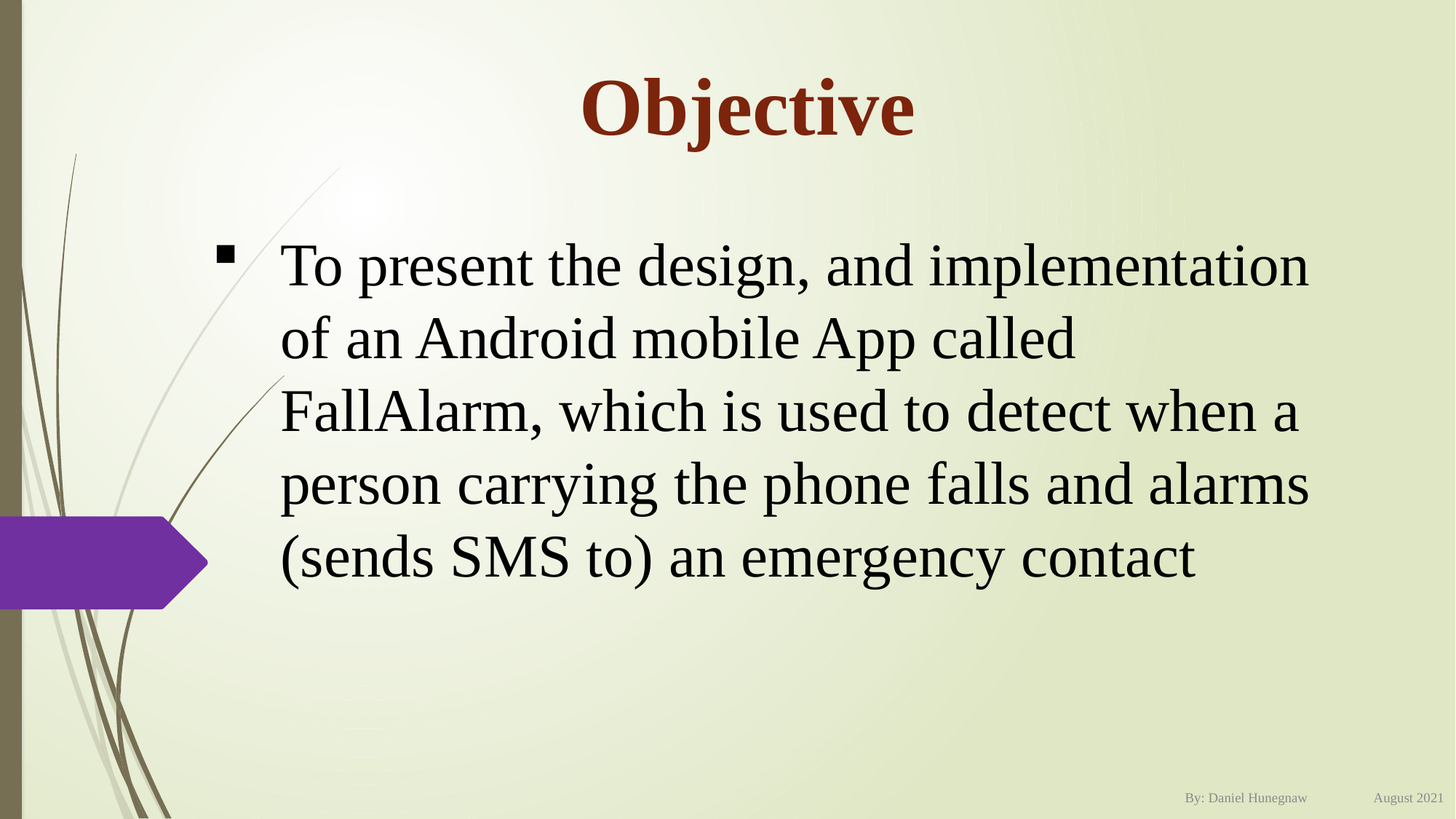

# Objective
To present the design, and implementation of an Android mobile App called FallAlarm, which is used to detect when a person carrying the phone falls and alarms (sends SMS to) an emergency contact
August 2021
By: Daniel Hunegnaw